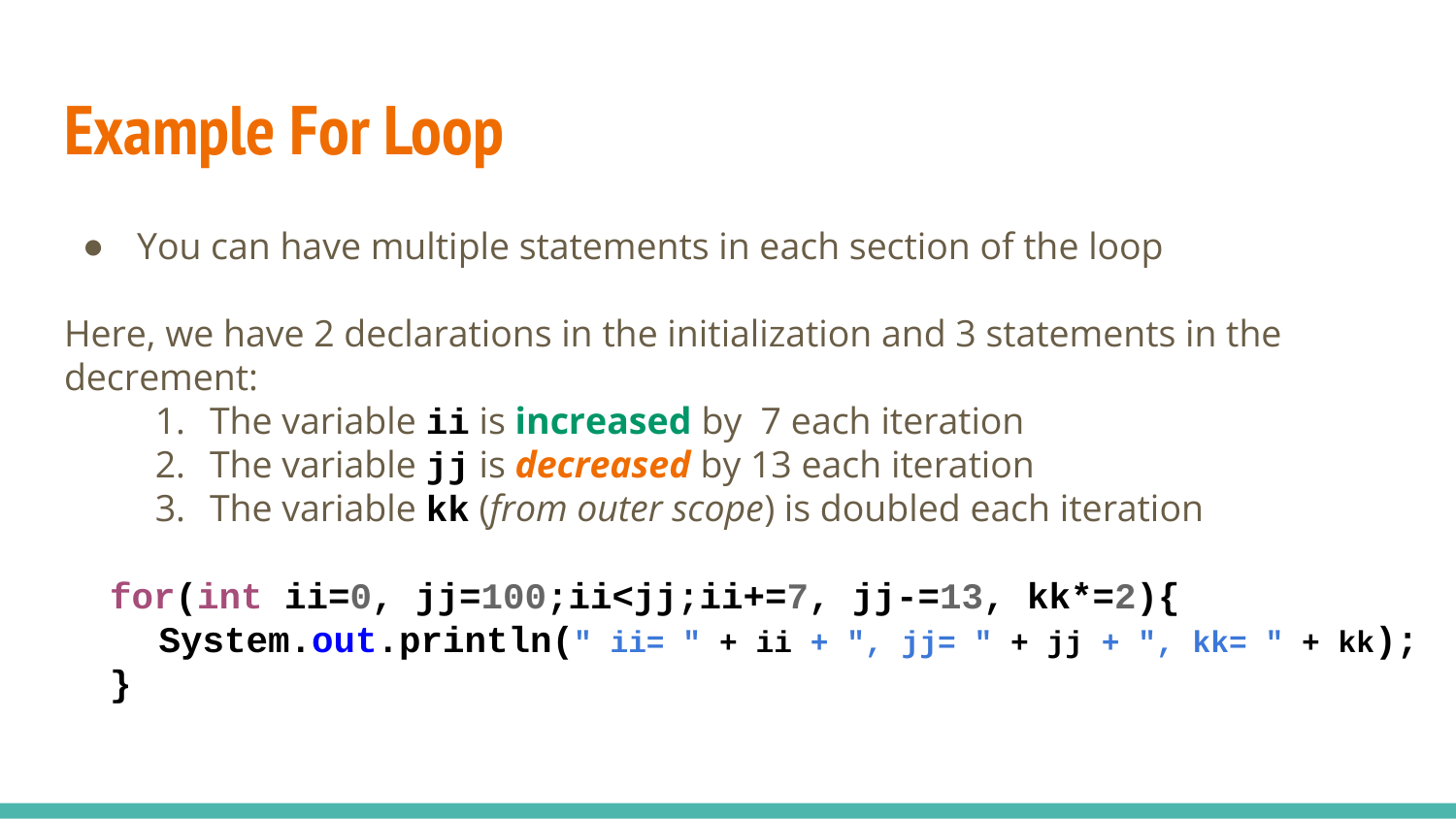

# Example For Loop
You can have multiple statements in each section of the loop

Here, we have 2 declarations in the initialization and 3 statements in the decrement:
The variable ii is increased by  7 each iteration
The variable jj is decreased by 13 each iteration
The variable kk (from outer scope) is doubled each iteration

for(int ii=0, jj=100;ii<jj;ii+=7, jj-=13, kk*=2){
 System.out.println(" ii= " + ii + ", jj= " + jj + ", kk= " + kk);
}